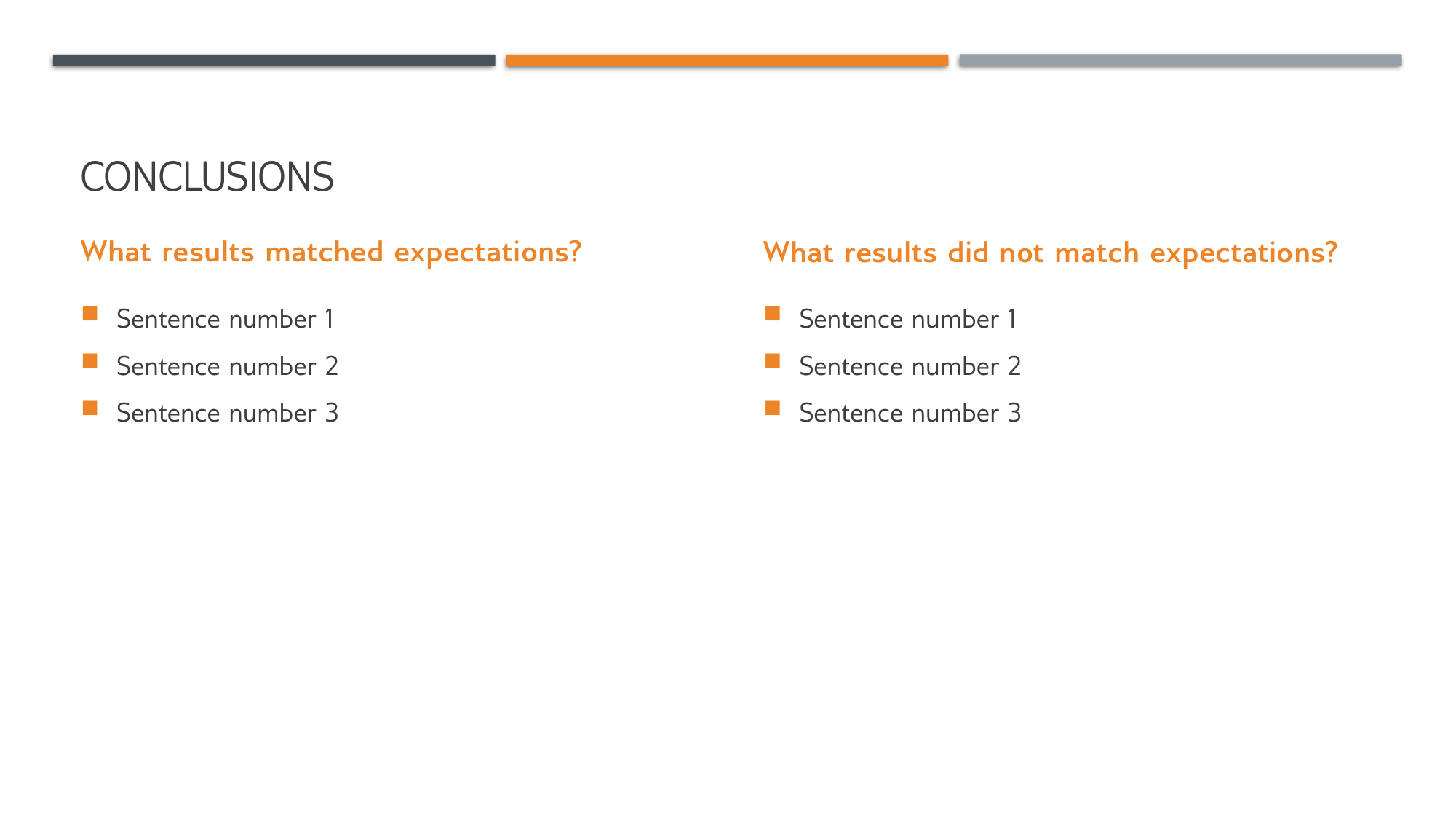

# CONCLUSIONS
What results matched expectations?
What results did not match expectations?
Sentence number 1
Sentence number 2
Sentence number 3
Sentence number 1
Sentence number 2
Sentence number 3